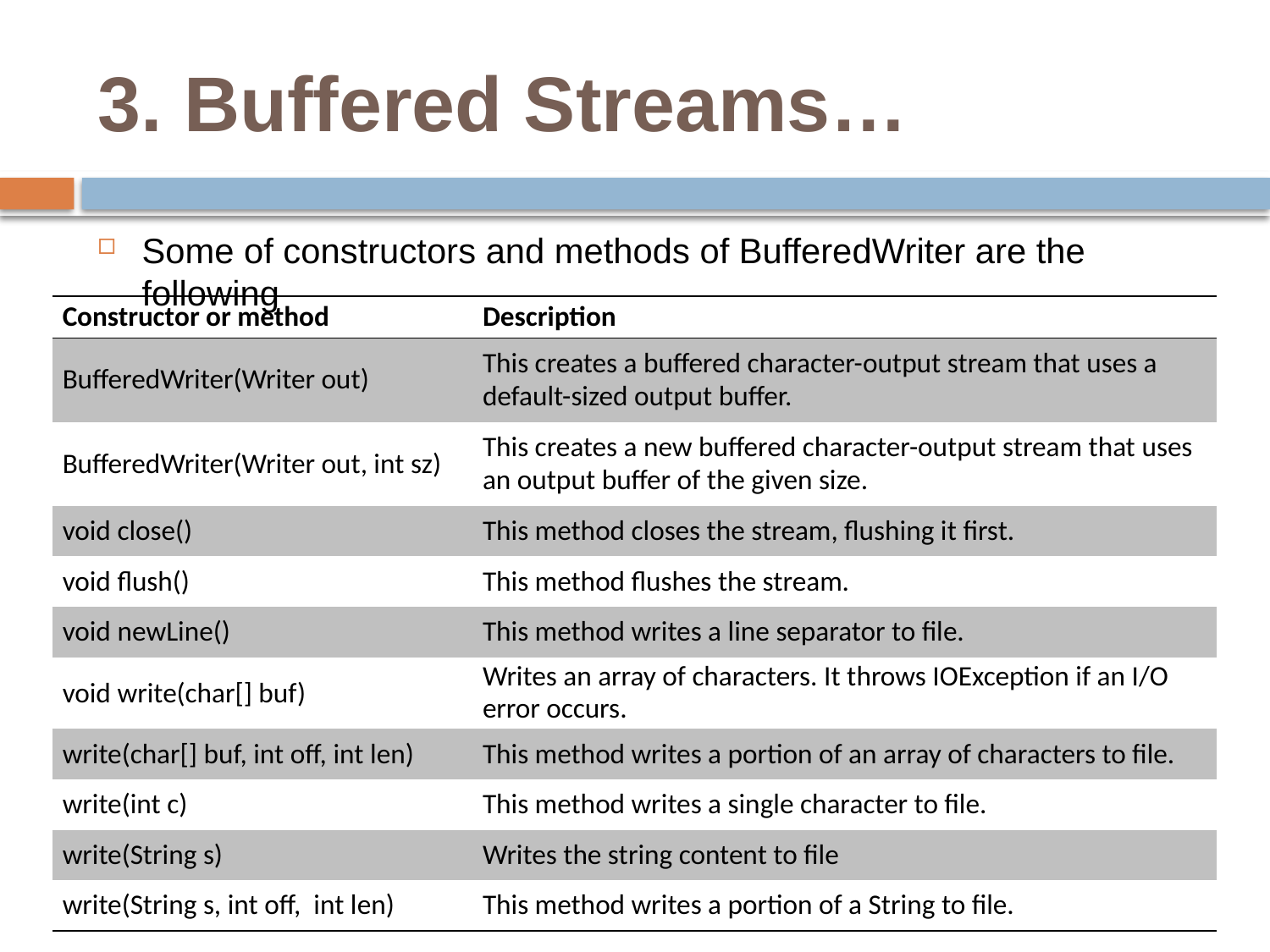

# 3. Buffered Streams…
Some of constructors and methods of BufferedWriter are the following
| Constructor or method | Description |
| --- | --- |
| BufferedWriter(Writer out) | This creates a buffered character-output stream that uses a default-sized output buffer. |
| BufferedWriter(Writer out, int sz) | This creates a new buffered character-output stream that uses an output buffer of the given size. |
| void close() | This method closes the stream, flushing it first. |
| void flush() | This method flushes the stream. |
| void newLine() | This method writes a line separator to file. |
| void write(char[] buf) | Writes an array of characters. It throws IOException if an I/O error occurs. |
| write(char[] buf, int off, int len) | This method writes a portion of an array of characters to file. |
| write(int c) | This method writes a single character to file. |
| write(String s) | Writes the string content to file |
| write(String s, int off, int len) | This method writes a portion of a String to file. |